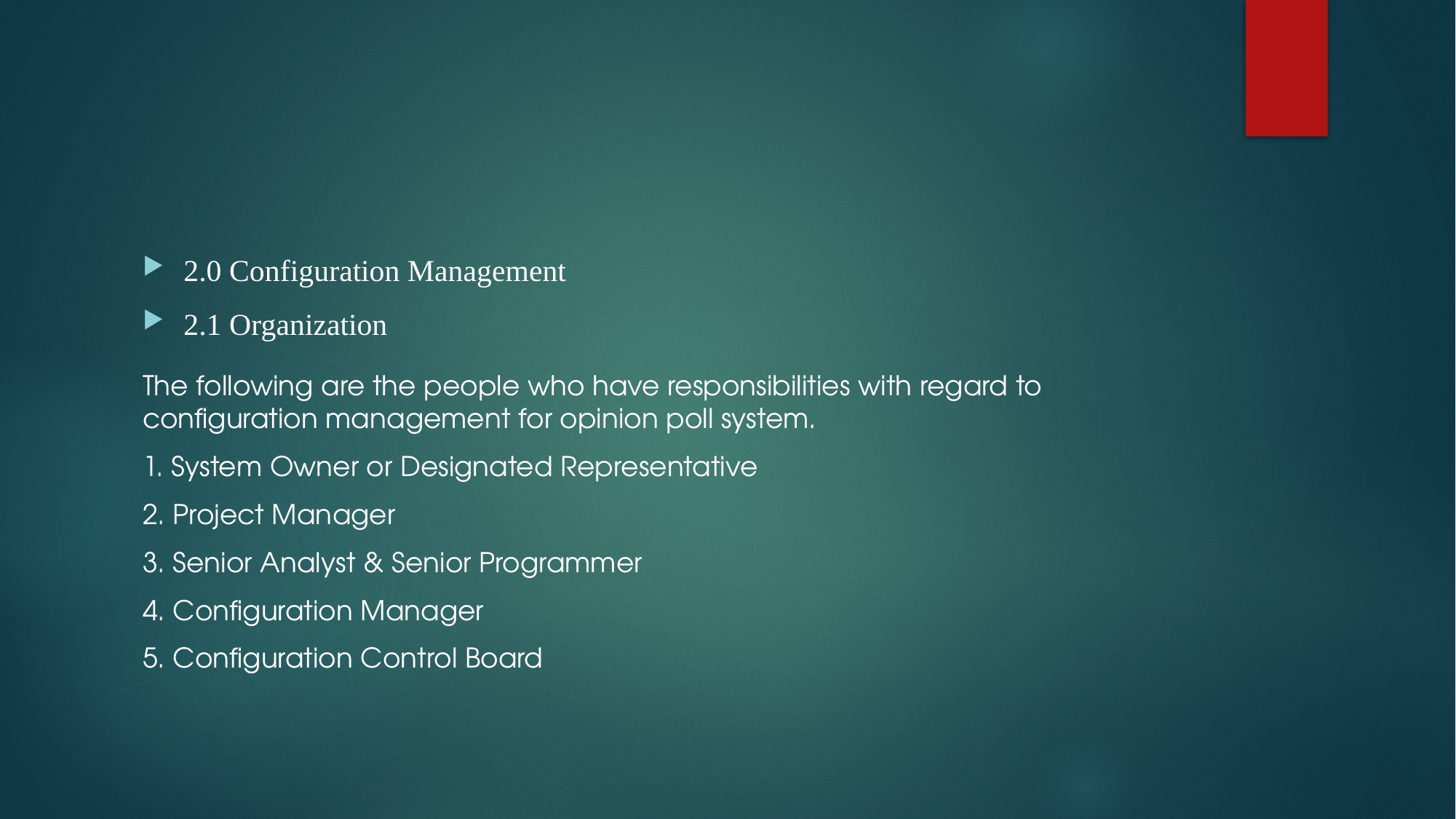

#
2.0 Configuration Management
2.1 Organization
The following are the people who have responsibilities with regard to configuration management for opinion poll system.
1. System Owner or Designated Representative
2. Project Manager
3. Senior Analyst & Senior Programmer
4. Configuration Manager
5. Configuration Control Board